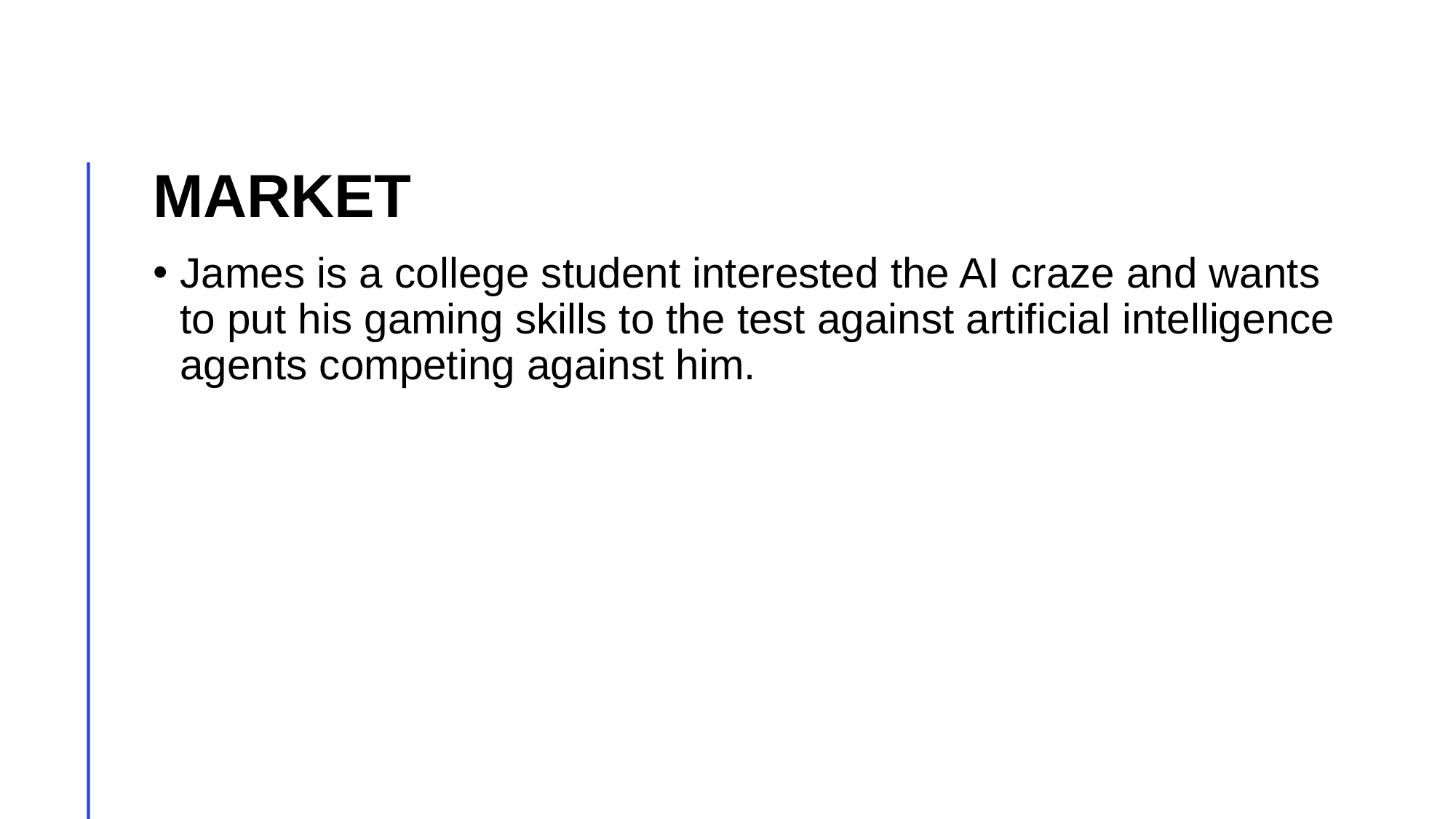

# Market
James is a college student interested the AI craze and wants to put his gaming skills to the test against artificial intelligence agents competing against him.